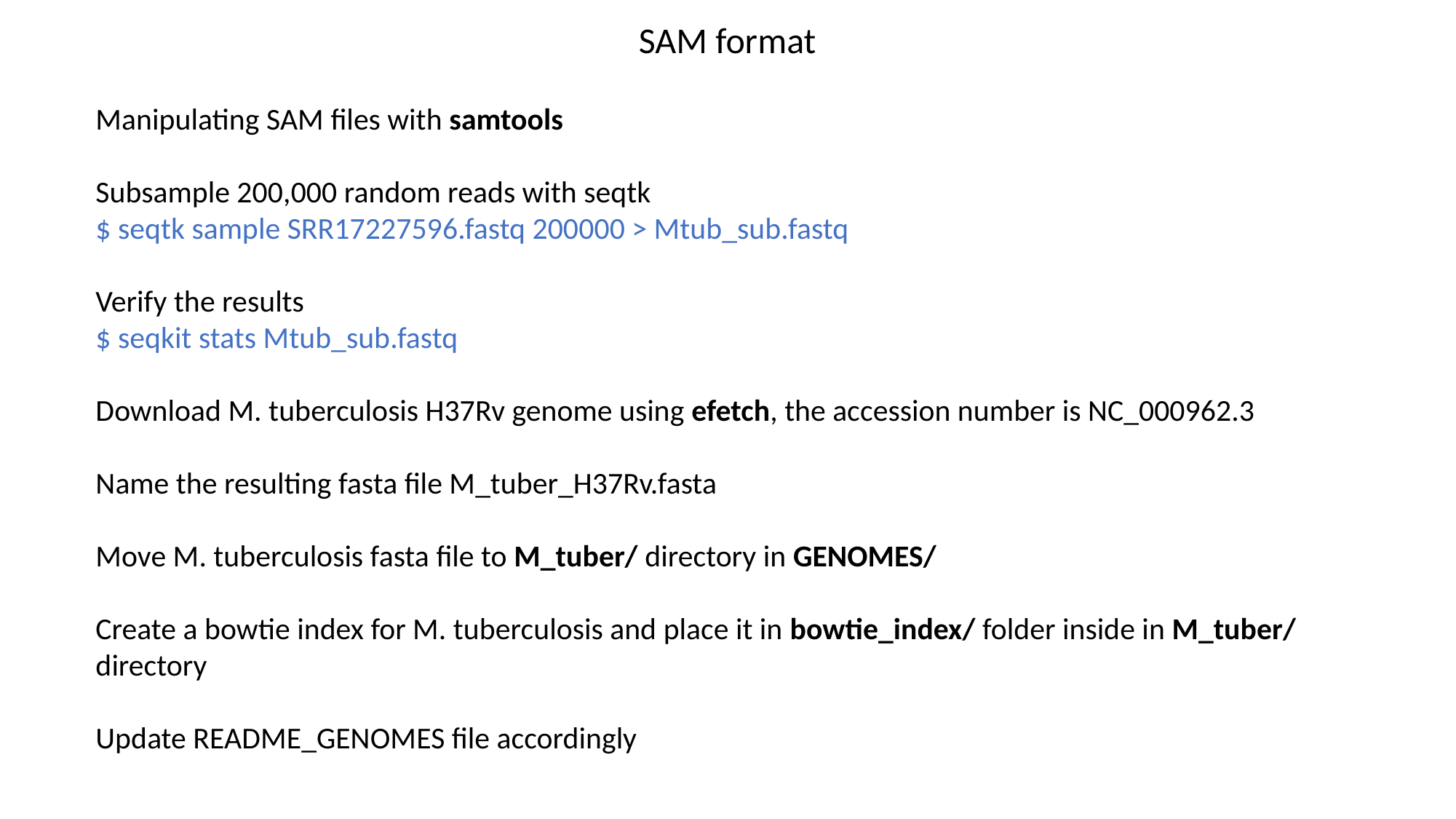

SAM format

Manipulating SAM files with samtools

Subsample 200,000 random reads with seqtk
$ seqtk sample SRR17227596.fastq 200000 > Mtub_sub.fastq

Verify the results
$ seqkit stats Mtub_sub.fastq

Download M. tuberculosis H37Rv genome using efetch, the accession number is NC_000962.3

Name the resulting fasta file M_tuber_H37Rv.fasta

Move M. tuberculosis fasta file to M_tuber/ directory in GENOMES/

Create a bowtie index for M. tuberculosis and place it in bowtie_index/ folder inside in M_tuber/ directory

Update README_GENOMES file accordingly